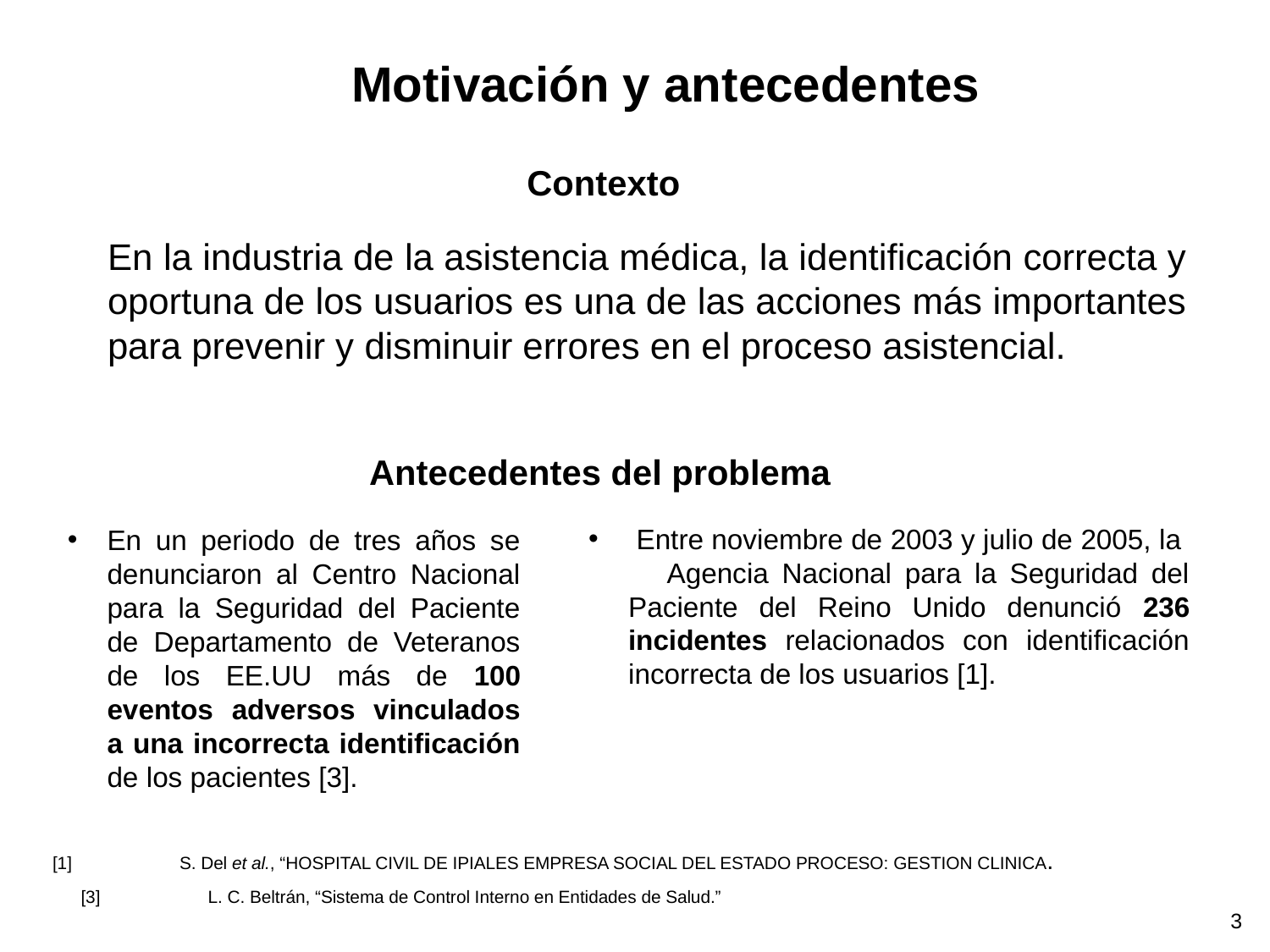

Motivación y antecedentes
Contexto
En la industria de la asistencia médica, la identificación correcta y oportuna de los usuarios es una de las acciones más importantes para prevenir y disminuir errores en el proceso asistencial.
Antecedentes del problema
En un periodo de tres años se denunciaron al Centro Nacional para la Seguridad del Paciente de Departamento de Veteranos de los EE.UU más de 100 eventos adversos vinculados a una incorrecta identificación de los pacientes [3].
 Entre noviembre de 2003 y julio de 2005, la     Agencia Nacional para la Seguridad del Paciente del Reino Unido denunció 236 incidentes relacionados con identificación incorrecta de los usuarios [1].
[1]	S. Del et al., “HOSPITAL CIVIL DE IPIALES EMPRESA SOCIAL DEL ESTADO PROCESO: GESTION CLINICA.
[3]	L. C. Beltrán, “Sistema de Control Interno en Entidades de Salud.”
3